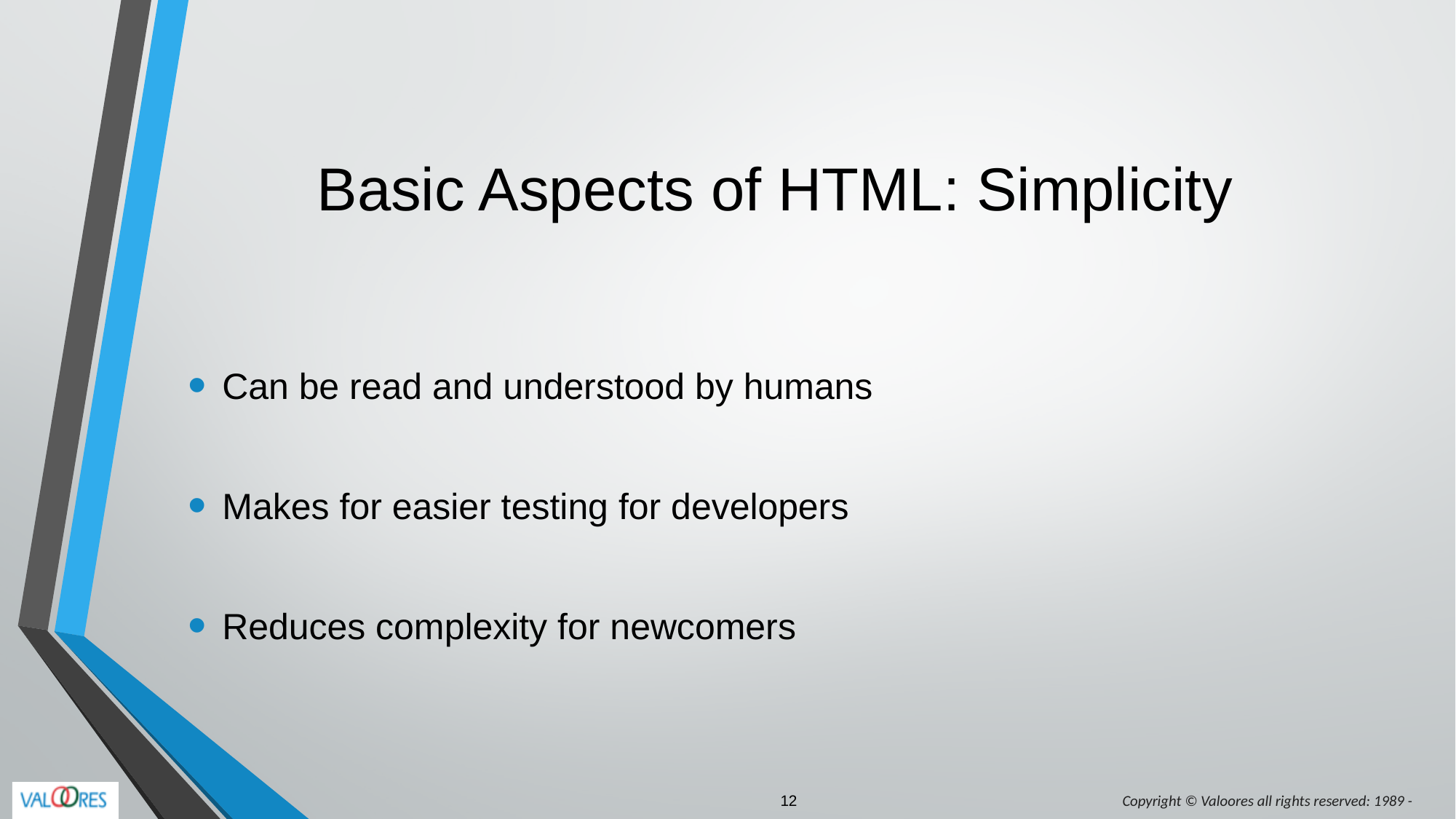

# Basic Aspects of HTML: Simplicity
Can be read and understood by humans

Makes for easier testing for developers

Reduces complexity for newcomers
12
Copyright © Valoores all rights reserved: 1989 -